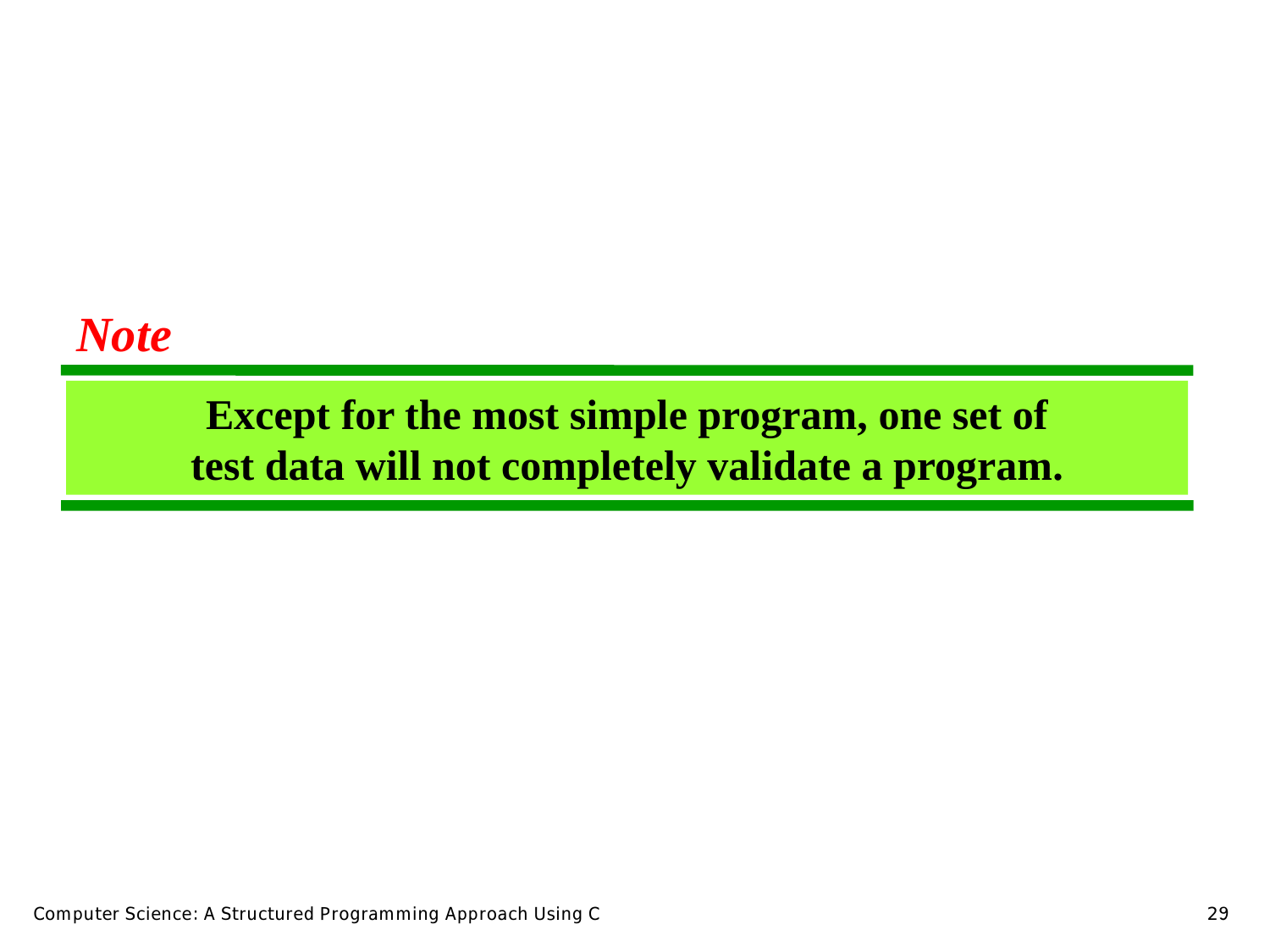

Note

Except for the most simple program, one set of
test data will not completely validate a program.

Computer Science: A Structured Programming Approach Using C
29